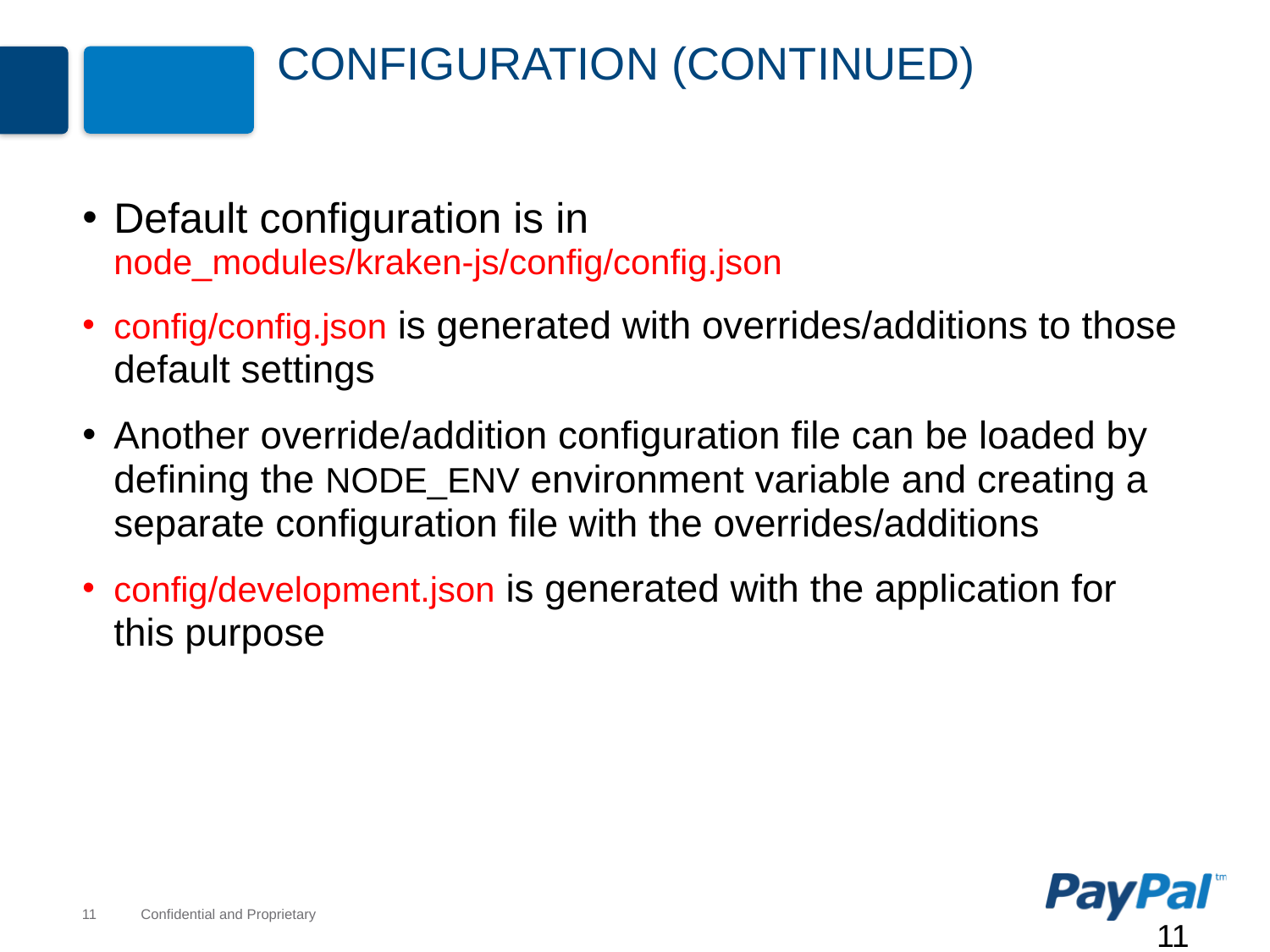

# Configuration (continued)
Default configuration is in node_modules/kraken-js/config/config.json
config/config.json is generated with overrides/additions to those default settings
Another override/addition configuration file can be loaded by defining the NODE_ENV environment variable and creating a separate configuration file with the overrides/additions
config/development.json is generated with the application for this purpose
11